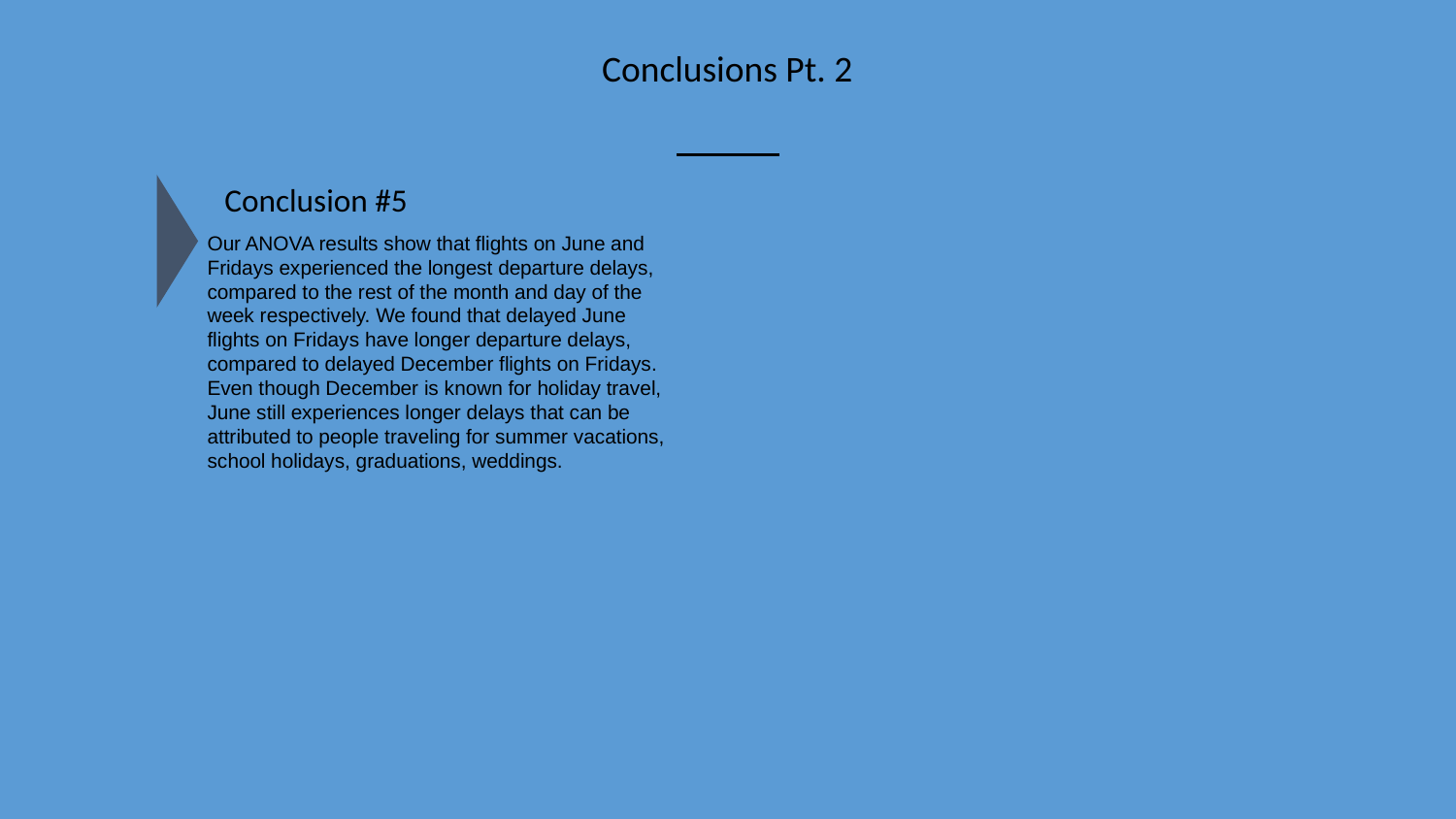

Conclusions Pt. 2
# Conclusion #5
Our ANOVA results show that flights on June and Fridays experienced the longest departure delays, compared to the rest of the month and day of the week respectively. We found that delayed June flights on Fridays have longer departure delays, compared to delayed December flights on Fridays. Even though December is known for holiday travel, June still experiences longer delays that can be attributed to people traveling for summer vacations, school holidays, graduations, weddings.